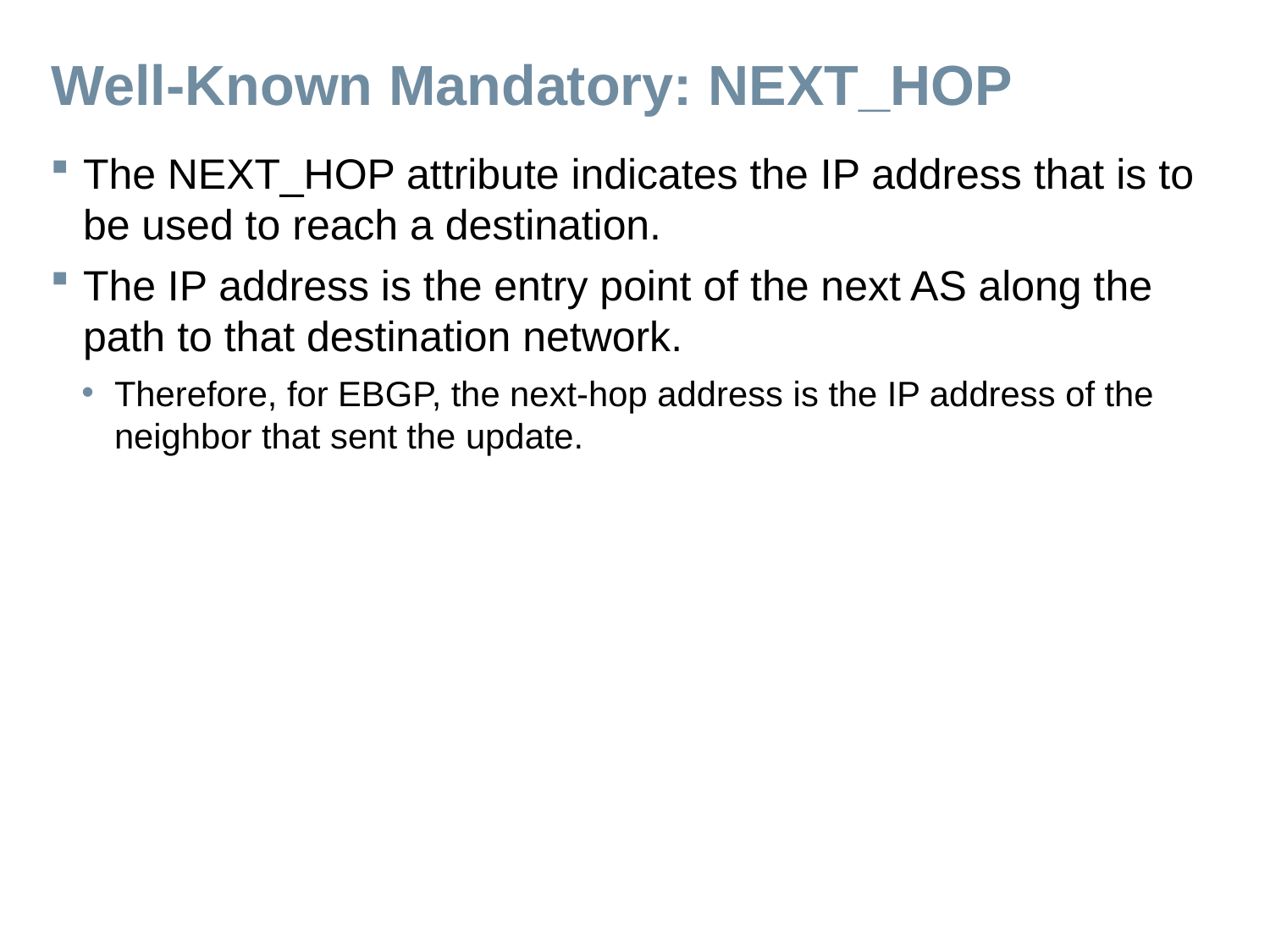

# Well-Known Mandatory: NEXT_HOP
The NEXT_HOP attribute indicates the IP address that is to be used to reach a destination.
The IP address is the entry point of the next AS along the path to that destination network.
Therefore, for EBGP, the next-hop address is the IP address of the neighbor that sent the update.